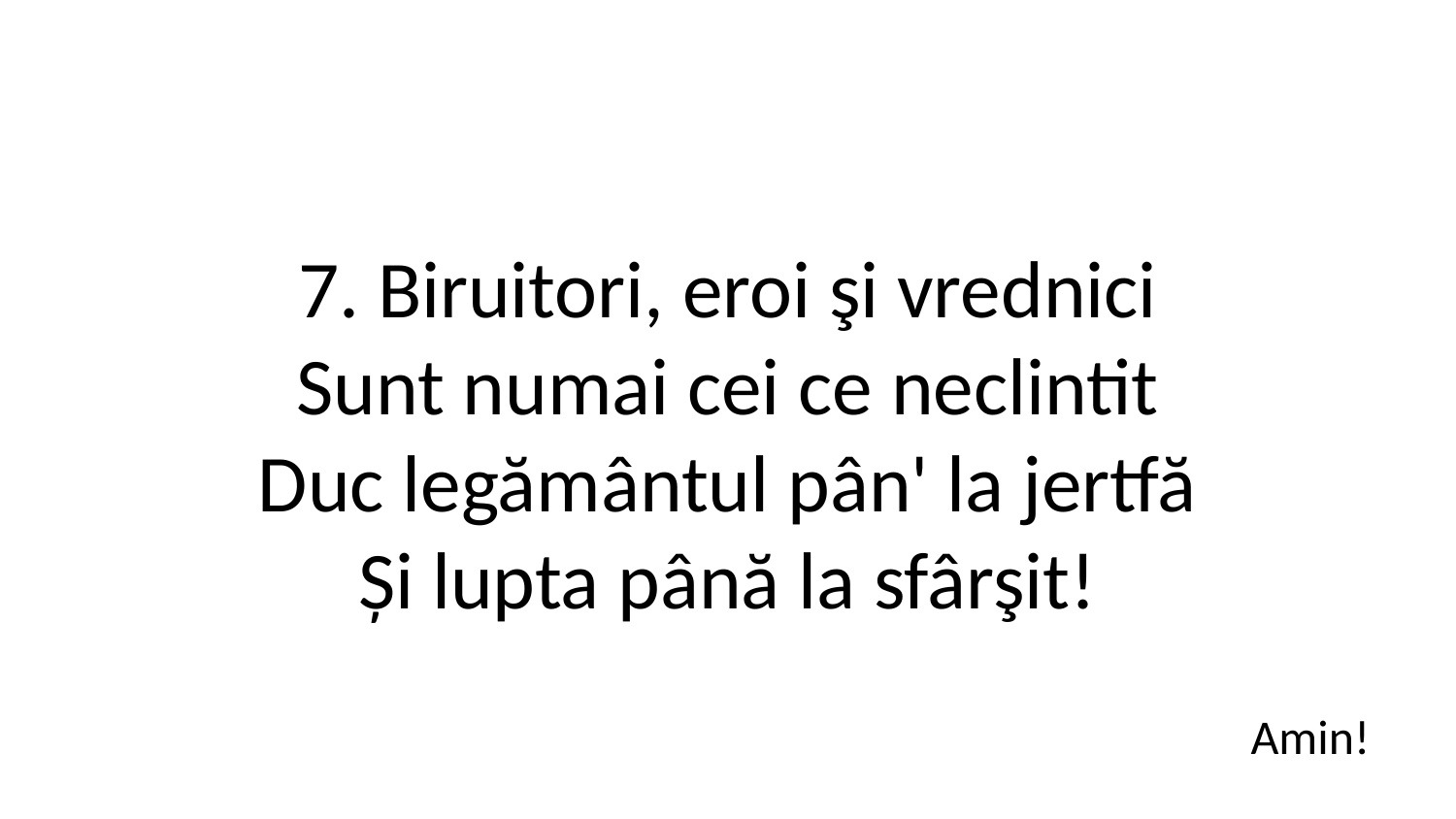

7. Biruitori, eroi şi vrednici
Sunt numai cei ce neclintit
Duc legământul pân' la jertfă
Și lupta până la sfârşit!

Amin!